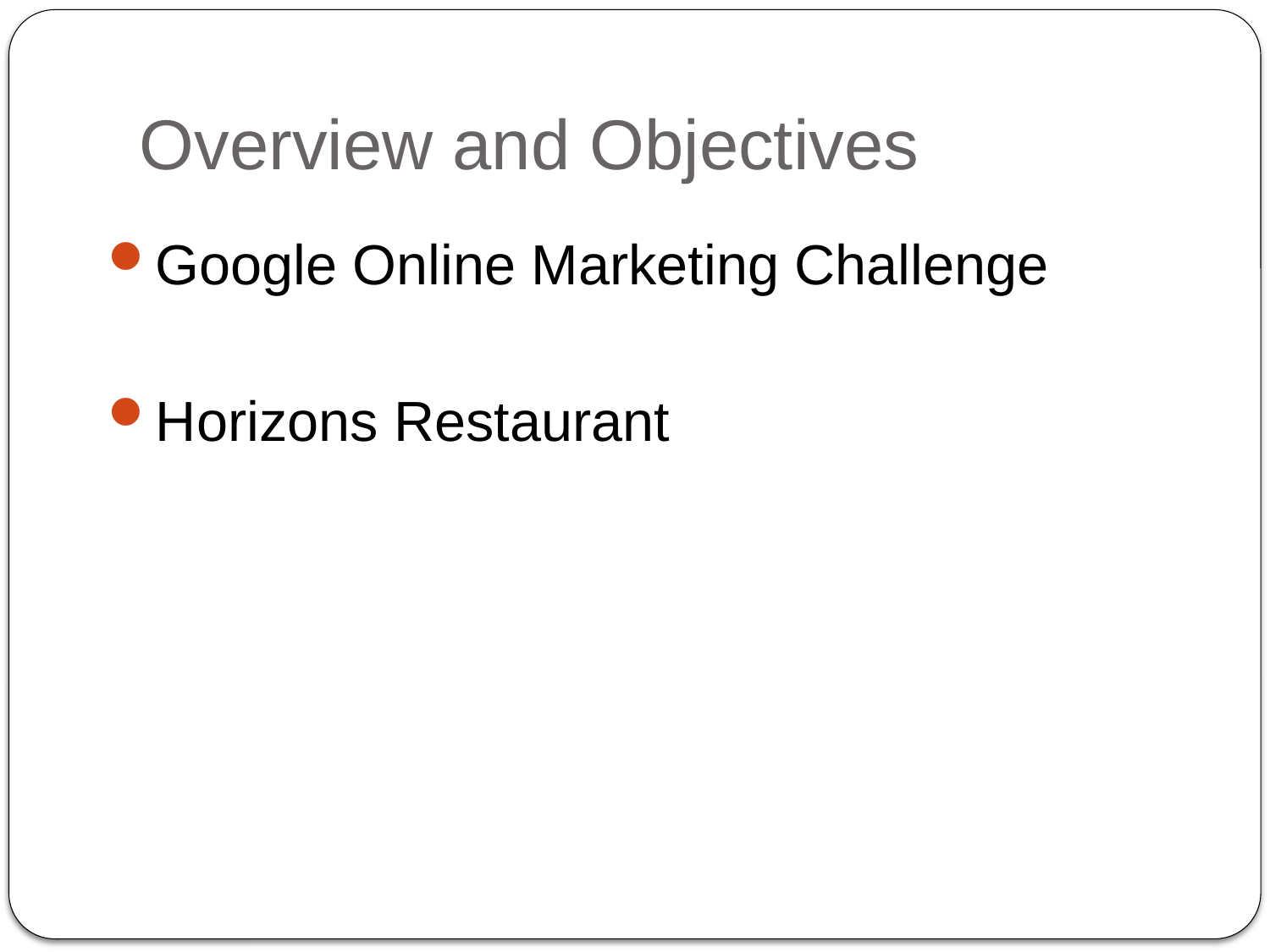

# Overview and Objectives
Google Online Marketing Challenge

Horizons Restaurant